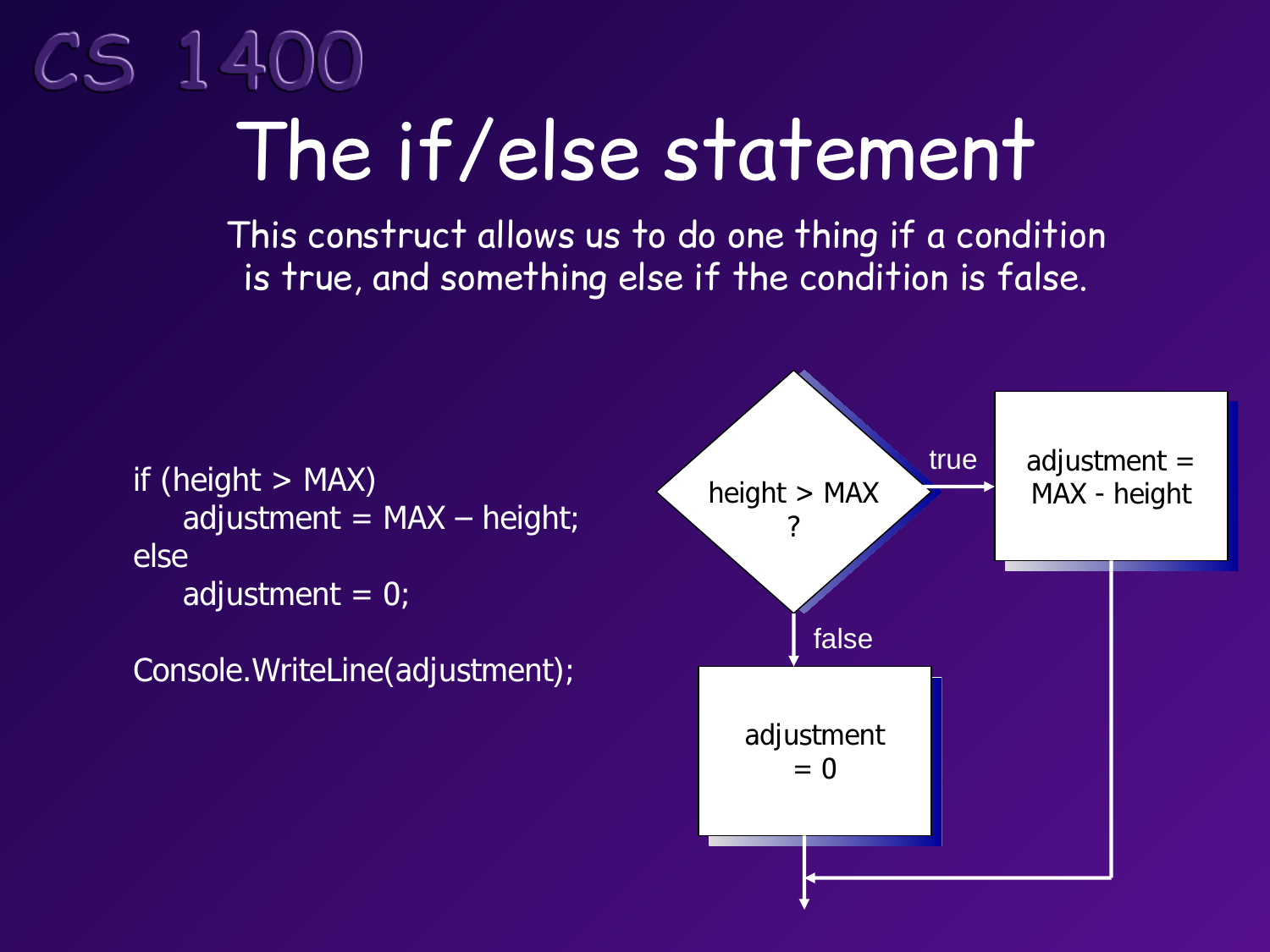

# The if/else statement
This construct allows us to do one thing if a condition
is true, and something else if the condition is false.

height > MAX
?

adjustment =
MAX - height

true
if (height > MAX)
     adjustment = MAX – height;
else
     adjustment = 0;

Console.WriteLine(adjustment);

false
adjustment
= 0